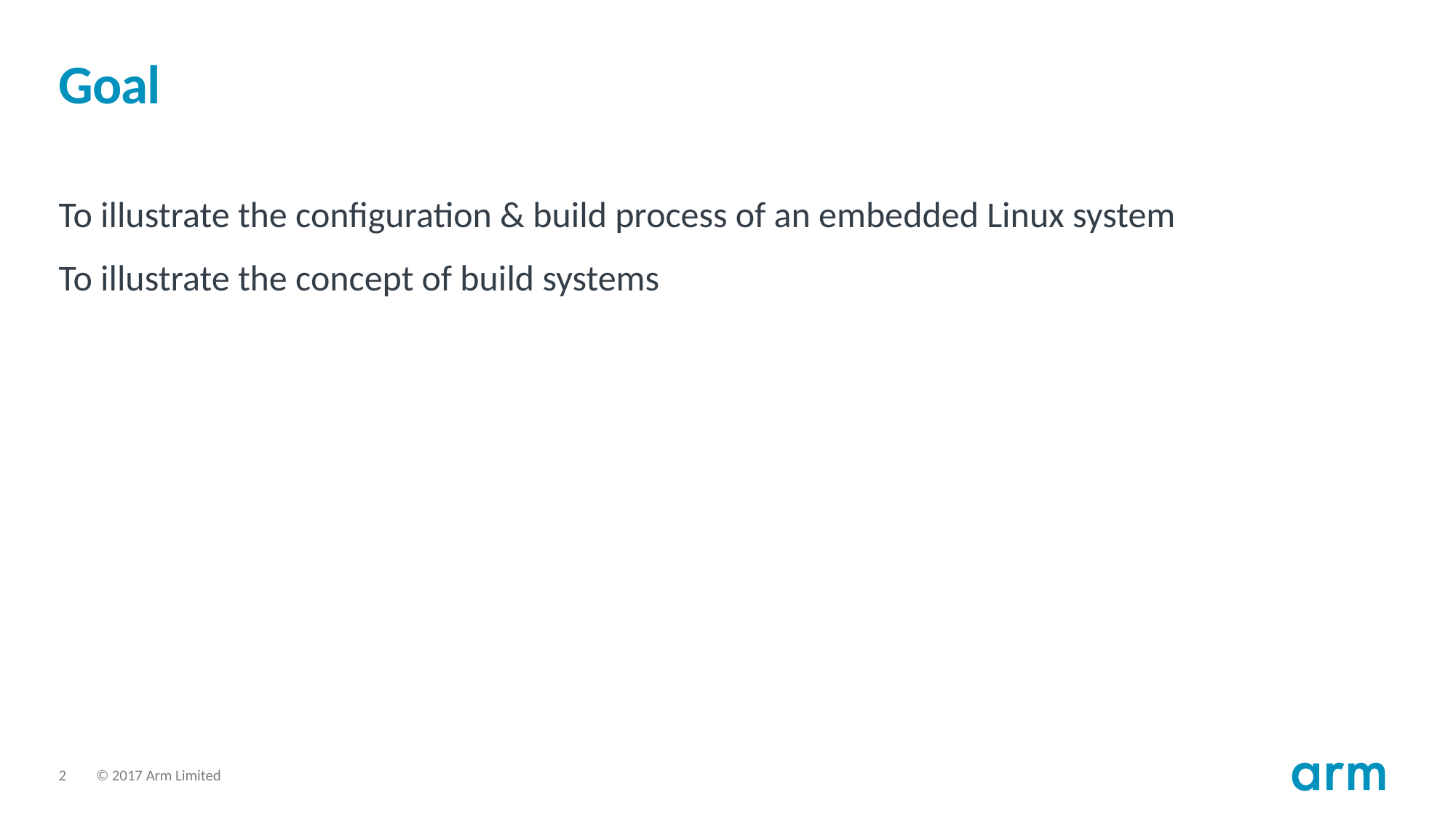

# Goal
To illustrate the configuration & build process of an embedded Linux system
To illustrate the concept of build systems